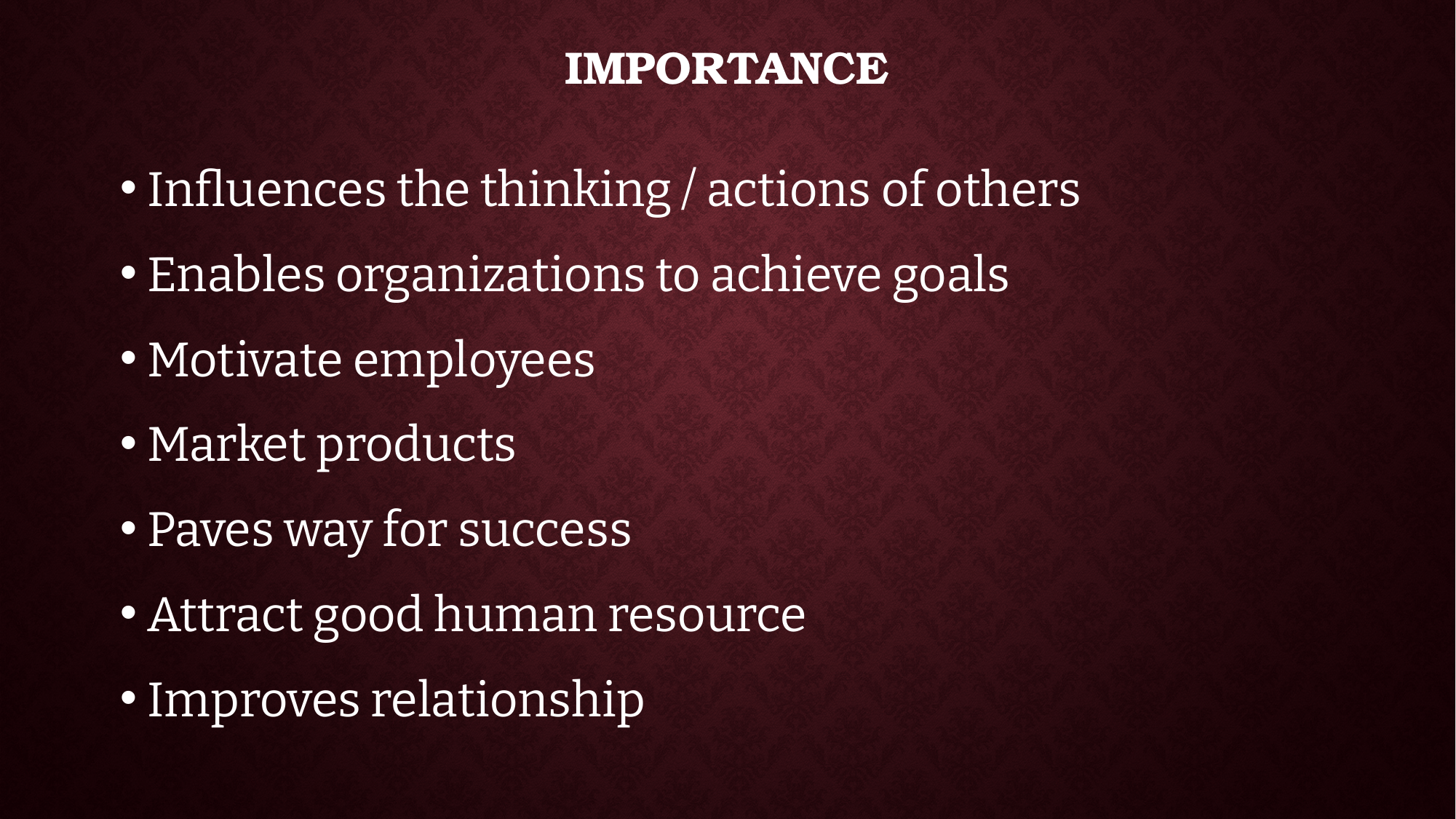

# Importance
Influences the thinking / actions of others
Enables organizations to achieve goals
Motivate employees
Market products
Paves way for success
Attract good human resource
Improves relationship